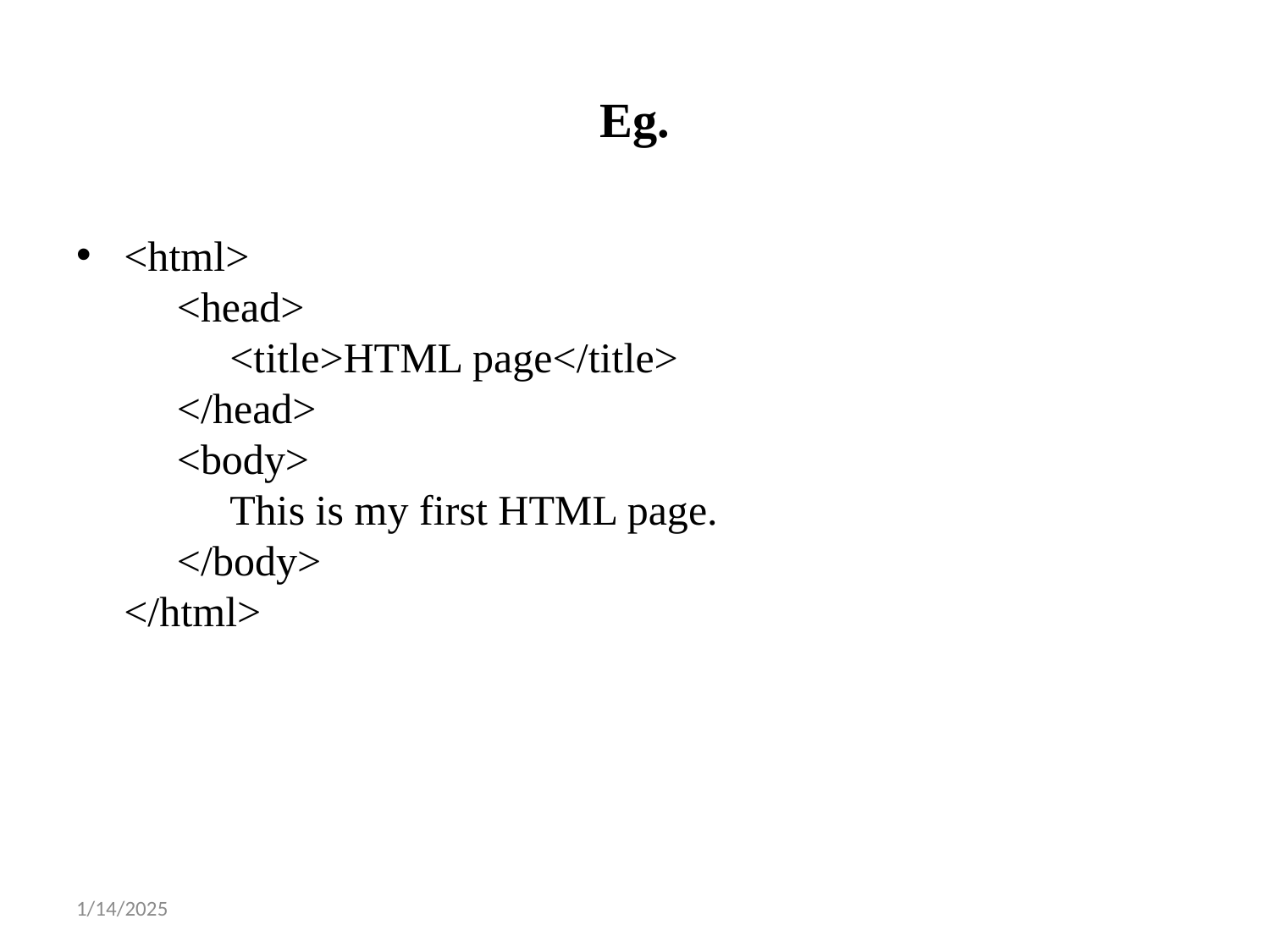

# Eg.
<html>
     <head>
          <title>HTML page</title>
     </head>
     <body>
          This is my first HTML page.
     </body>
</html>
1/14/2025